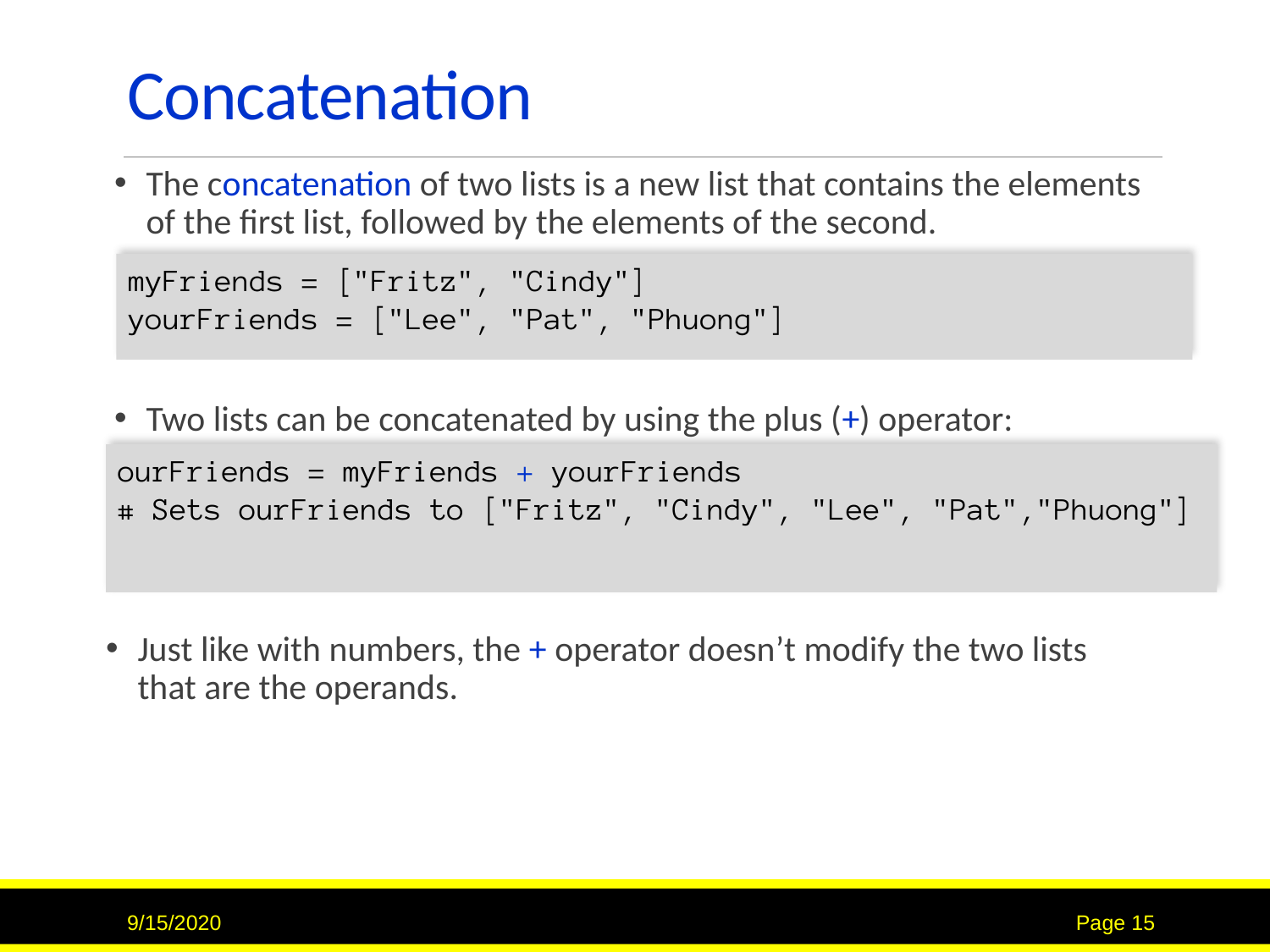

# Concatenation
The concatenation of two lists is a new list that contains the elements of the first list, followed by the elements of the second.
myFriends = ["Fritz", "Cindy"]
yourFriends = ["Lee", "Pat", "Phuong"]
Two lists can be concatenated by using the plus (+) operator:
ourFriends = myFriends + yourFriends
# Sets ourFriends to ["Fritz", "Cindy", "Lee", "Pat","Phuong"]
Just like with numbers, the + operator doesn’t modify the two lists that are the operands.

9/15/2020
Page 15